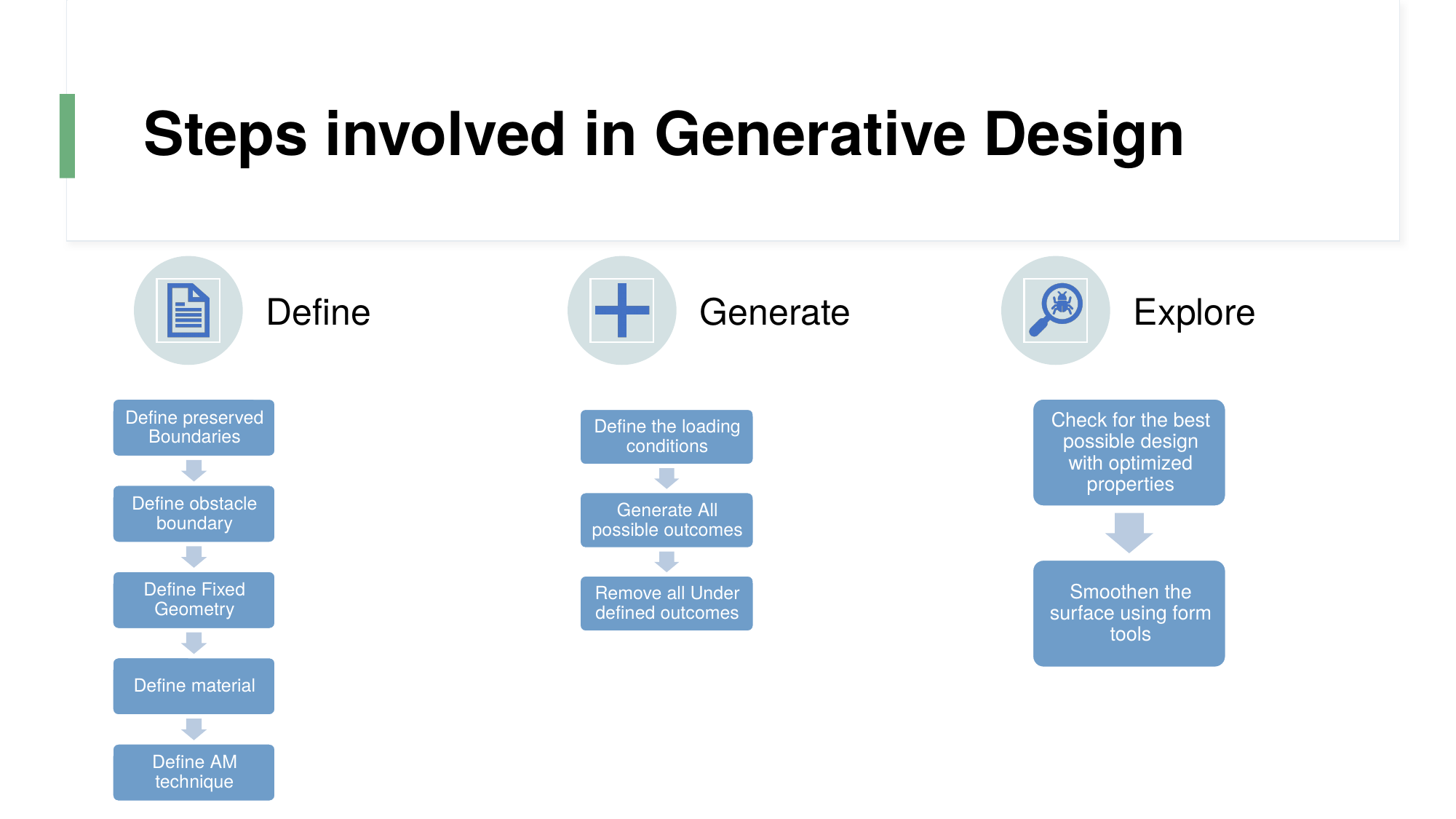

# Steps involved in Generative Design
Define
Generate
Explore
Define preserved Boundaries

Define obstacle boundary

Define Fixed Geometry

Define material

Define AM technique
Check for the best possible design with optimized properties

Smoothen the surface using form tools
Define the loading conditions

Generate All possible outcomes

Remove all Under defined outcomes